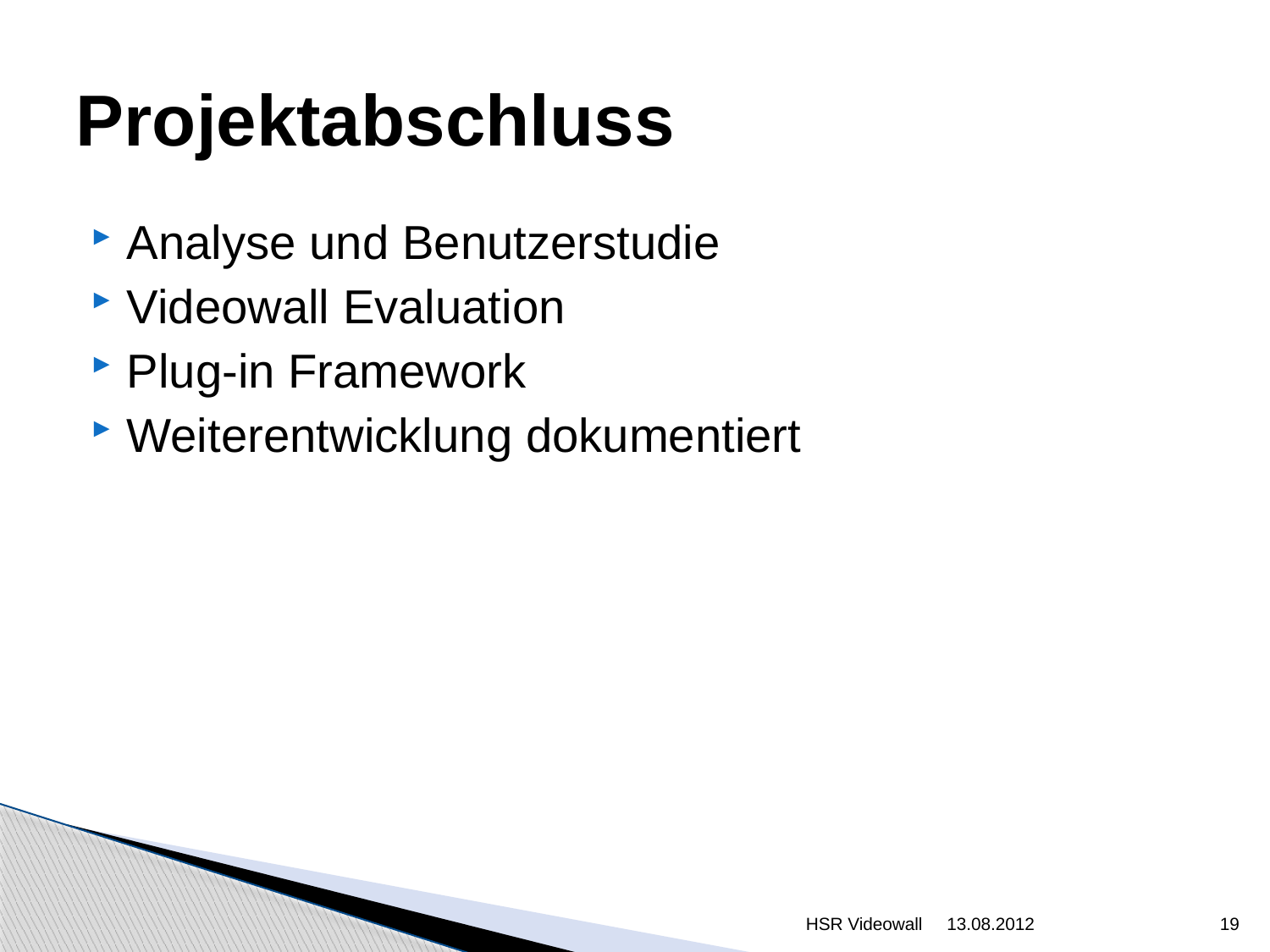

# Projektabschluss
Analyse und Benutzerstudie
Videowall Evaluation
Plug-in Framework
Weiterentwicklung dokumentiert
HSR Videowall
13.08.2012
19